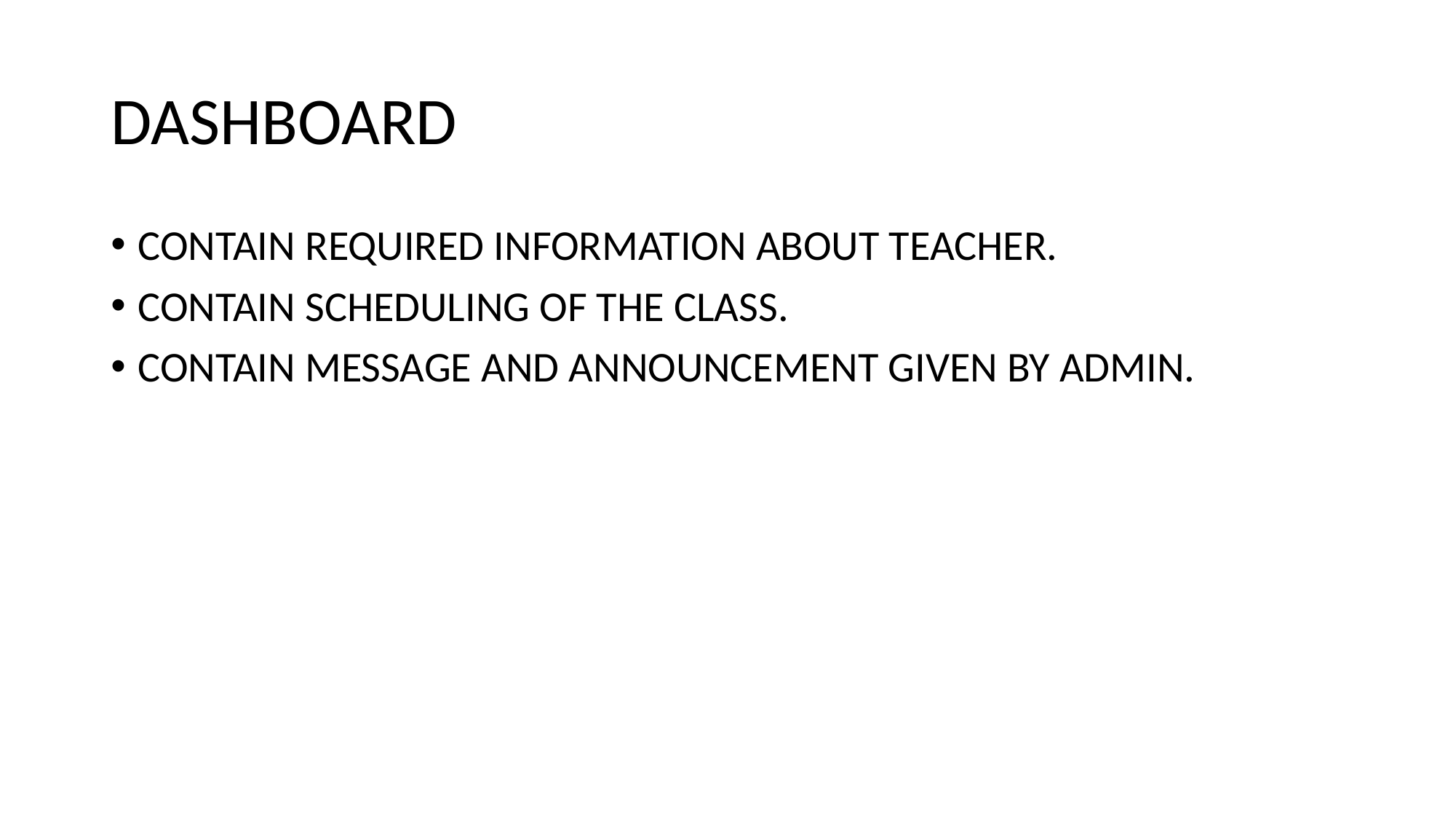

# DASHBOARD
CONTAIN REQUIRED INFORMATION ABOUT TEACHER.
CONTAIN SCHEDULING OF THE CLASS.
CONTAIN MESSAGE AND ANNOUNCEMENT GIVEN BY ADMIN.